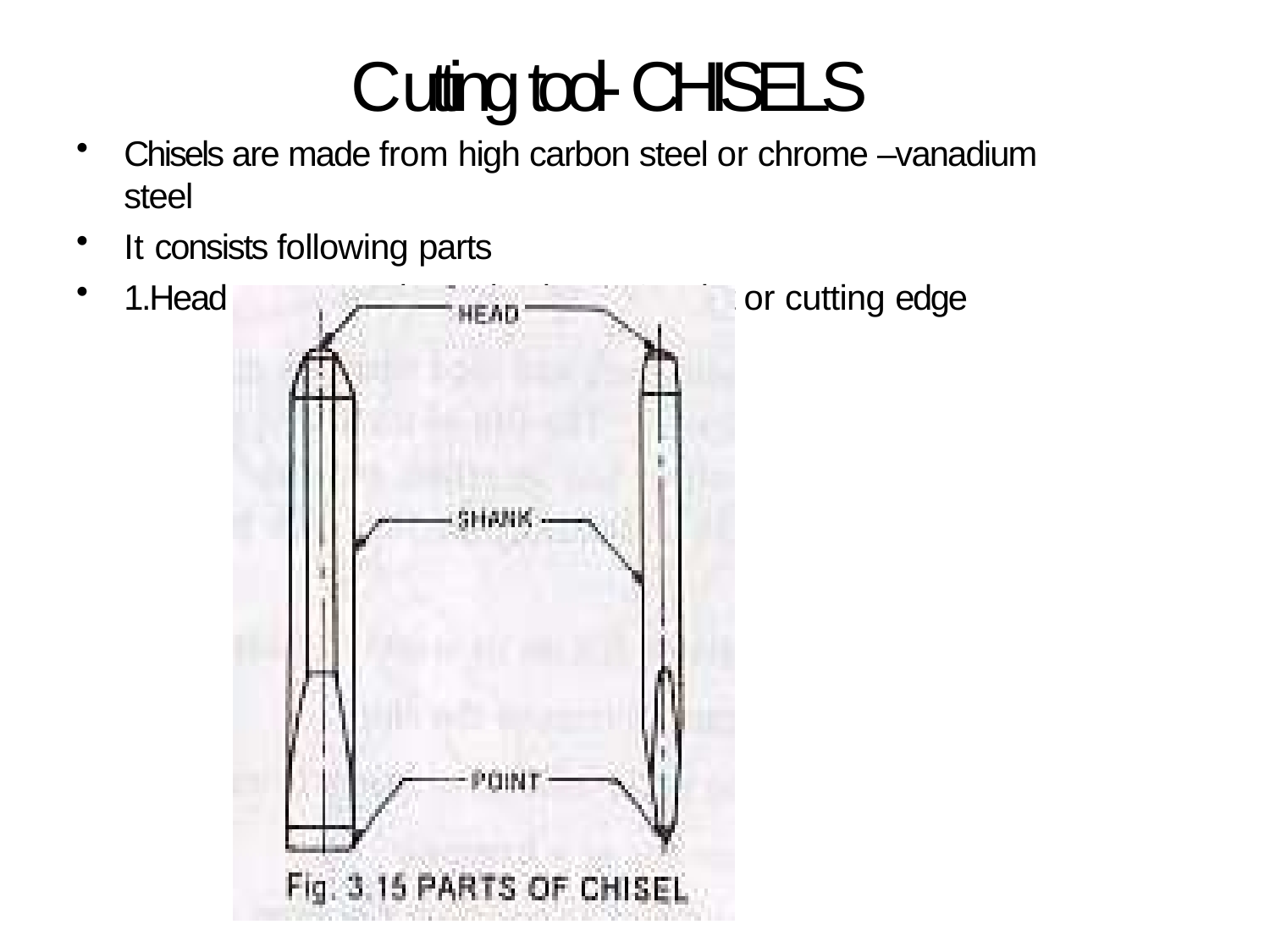

# Cutting  tool-  CHISELS
Chisels are made from high carbon steel or chrome –vanadium steel
It consists following parts
1.Head	2.Body or shank	3.Point or cutting edge